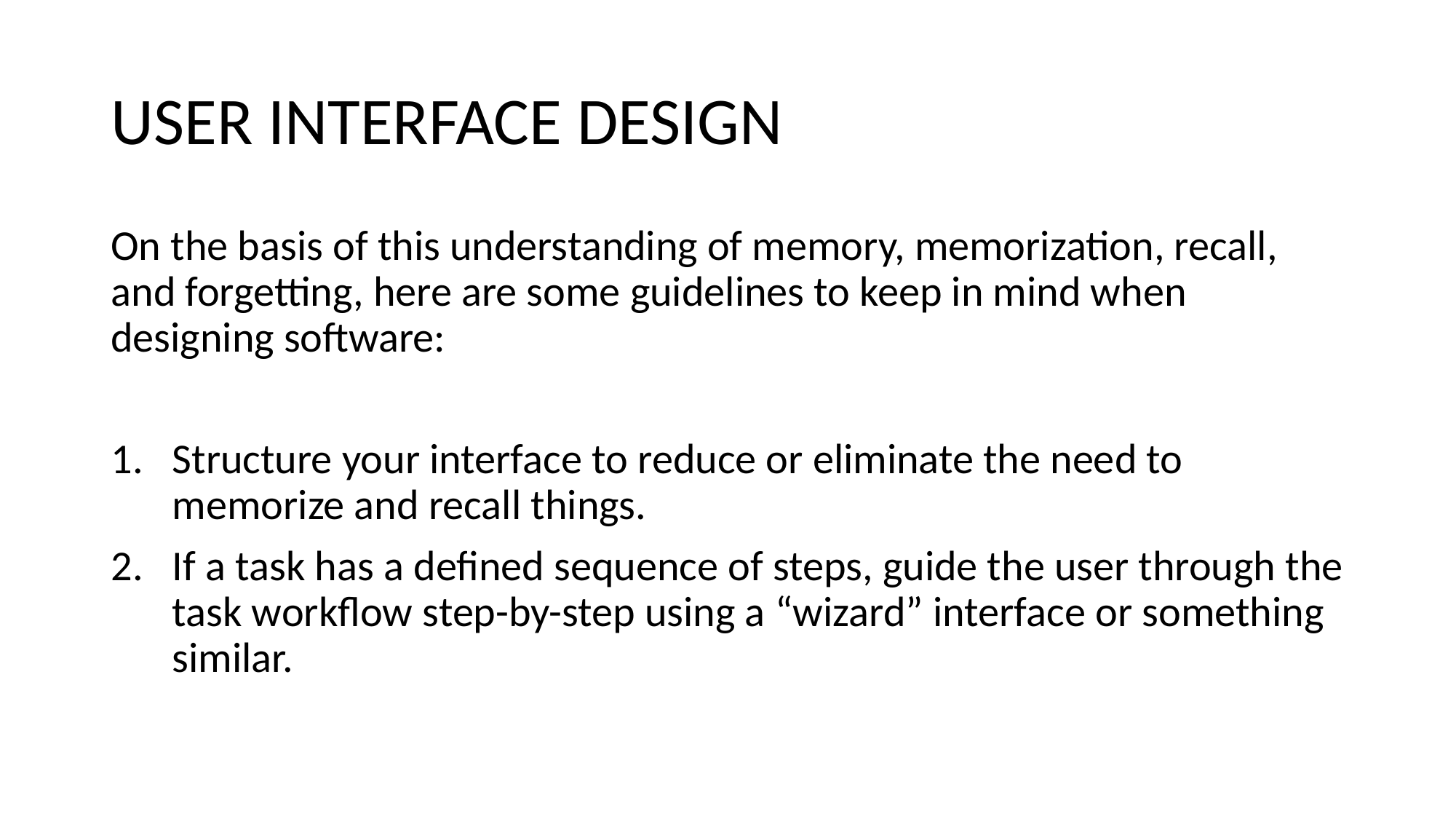

# USER INTERFACE DESIGN
On the basis of this understanding of memory, memorization, recall, and forgetting, here are some guidelines to keep in mind when designing software:

Structure your interface to reduce or eliminate the need to memorize and recall things.
If a task has a defined sequence of steps, guide the user through the task workflow step-by-step using a “wizard” interface or something similar.